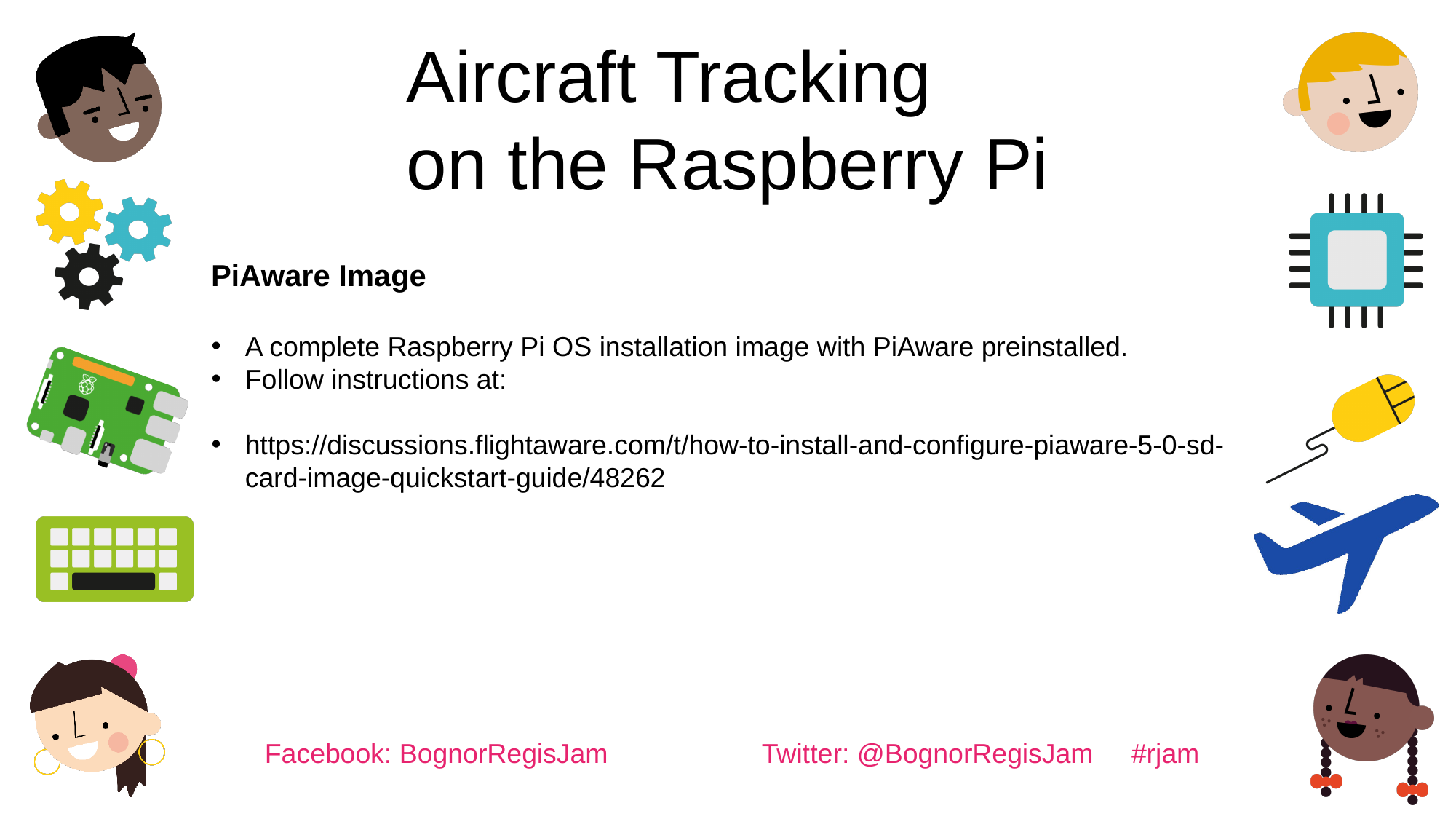

Aircraft Tracking
on the Raspberry Pi
PiAware Image

A complete Raspberry Pi OS installation image with PiAware preinstalled.
Follow instructions at:

https://discussions.flightaware.com/t/how-to-install-and-configure-piaware-5-0-sd-card-image-quickstart-guide/48262

Facebook: BognorRegisJam
Twitter: @BognorRegisJam     #rjam